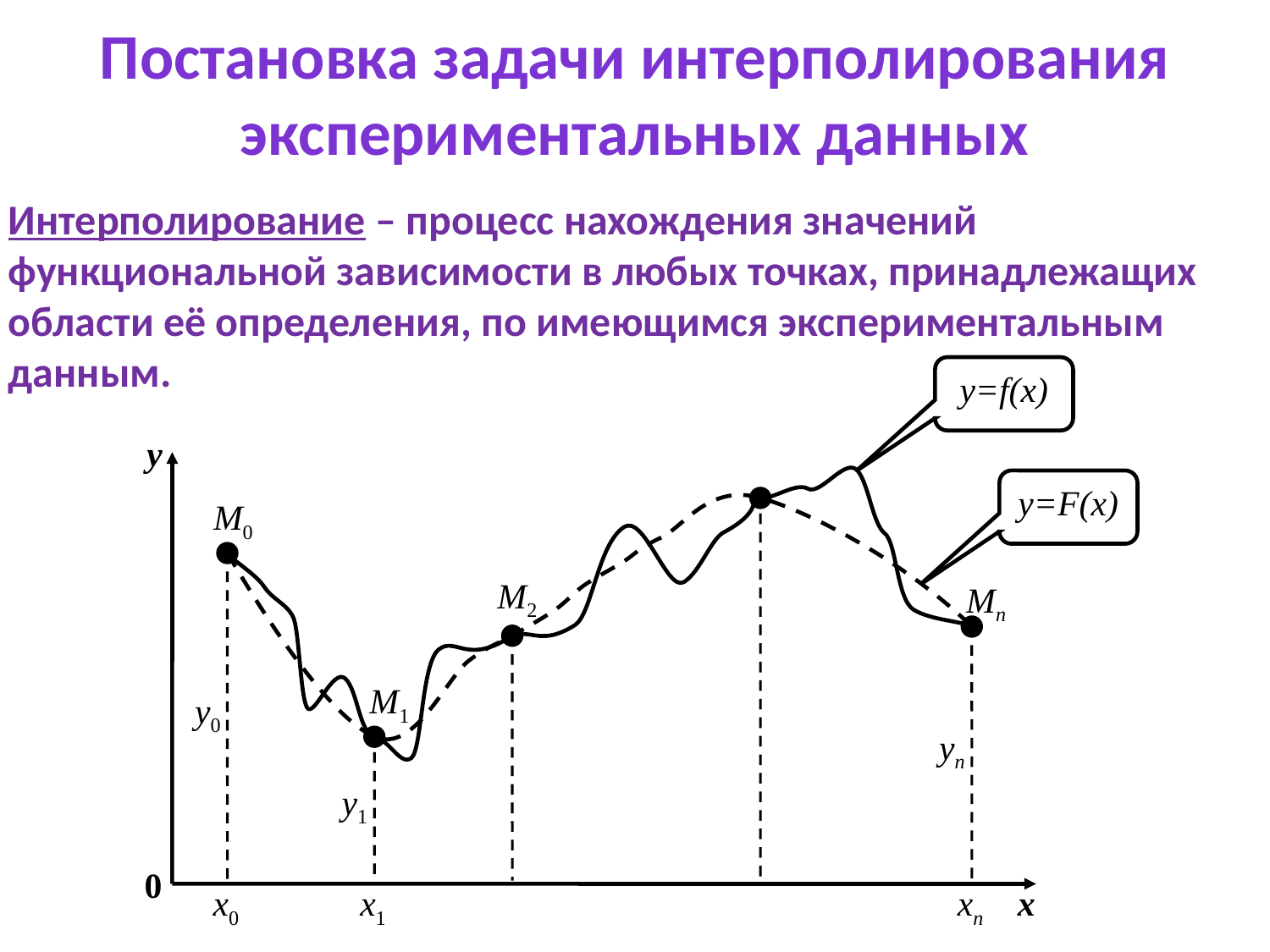

Постановка задачи интерполирования экспериментальных данных
Интерполирование – процесс нахождения значений функциональной зависимости в любых точках, принадлежащих области её определения, по имеющимся экспериментальным данным.
y=f(x)
y

0
x

y=F(x)

M0

M2
Mn

M1
y0
yn

y1
x0
x1
xn